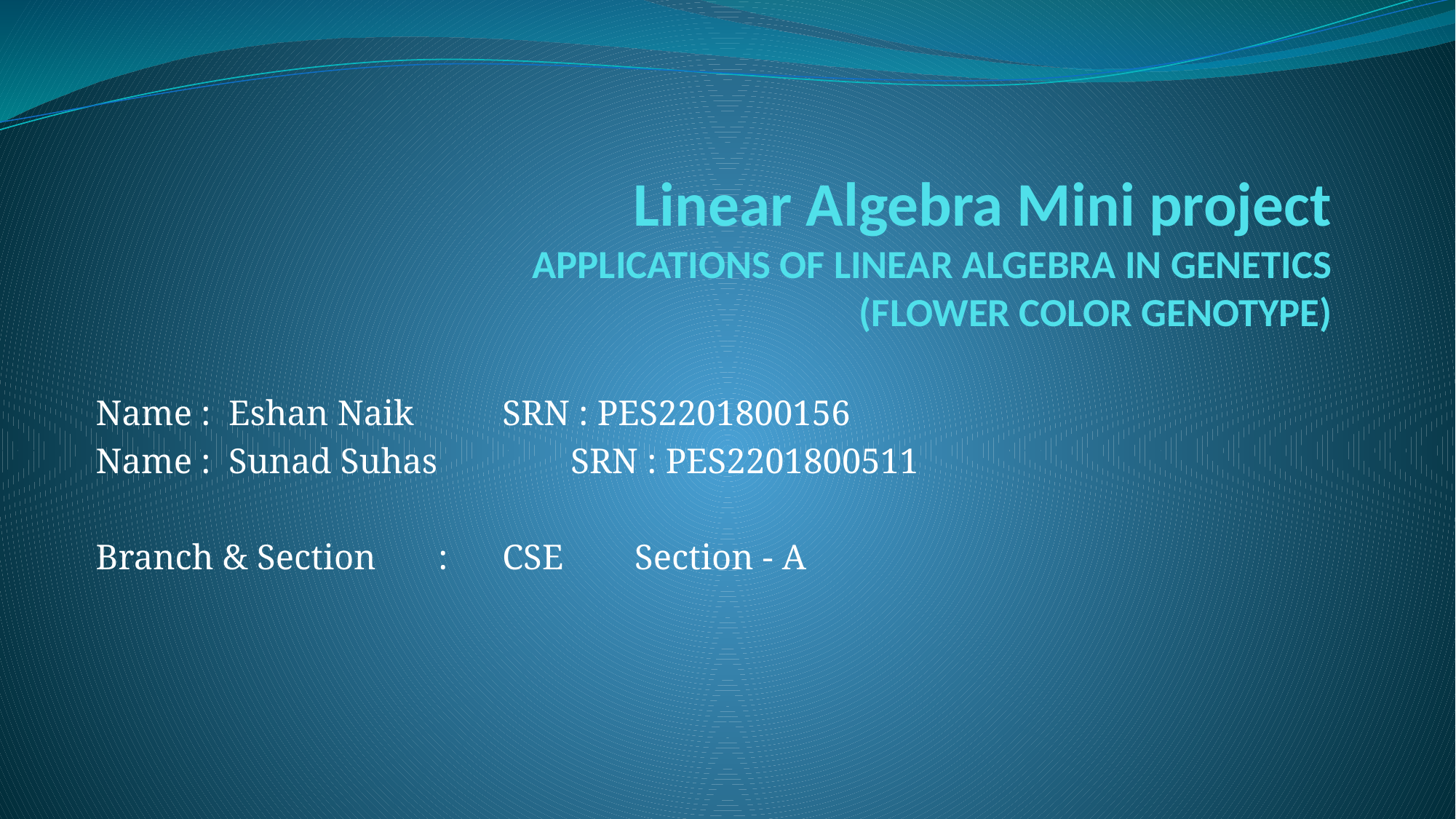

# Linear Algebra Mini project APPLICATIONS OF LINEAR ALGEBRA IN GENETICS (FLOWER COLOR GENOTYPE)
Name :  Eshan Naik		   SRN : PES2201800156
Name :  Sunad Suhas               SRN : PES2201800511

Branch & Section       :  	   CSE        Section - A